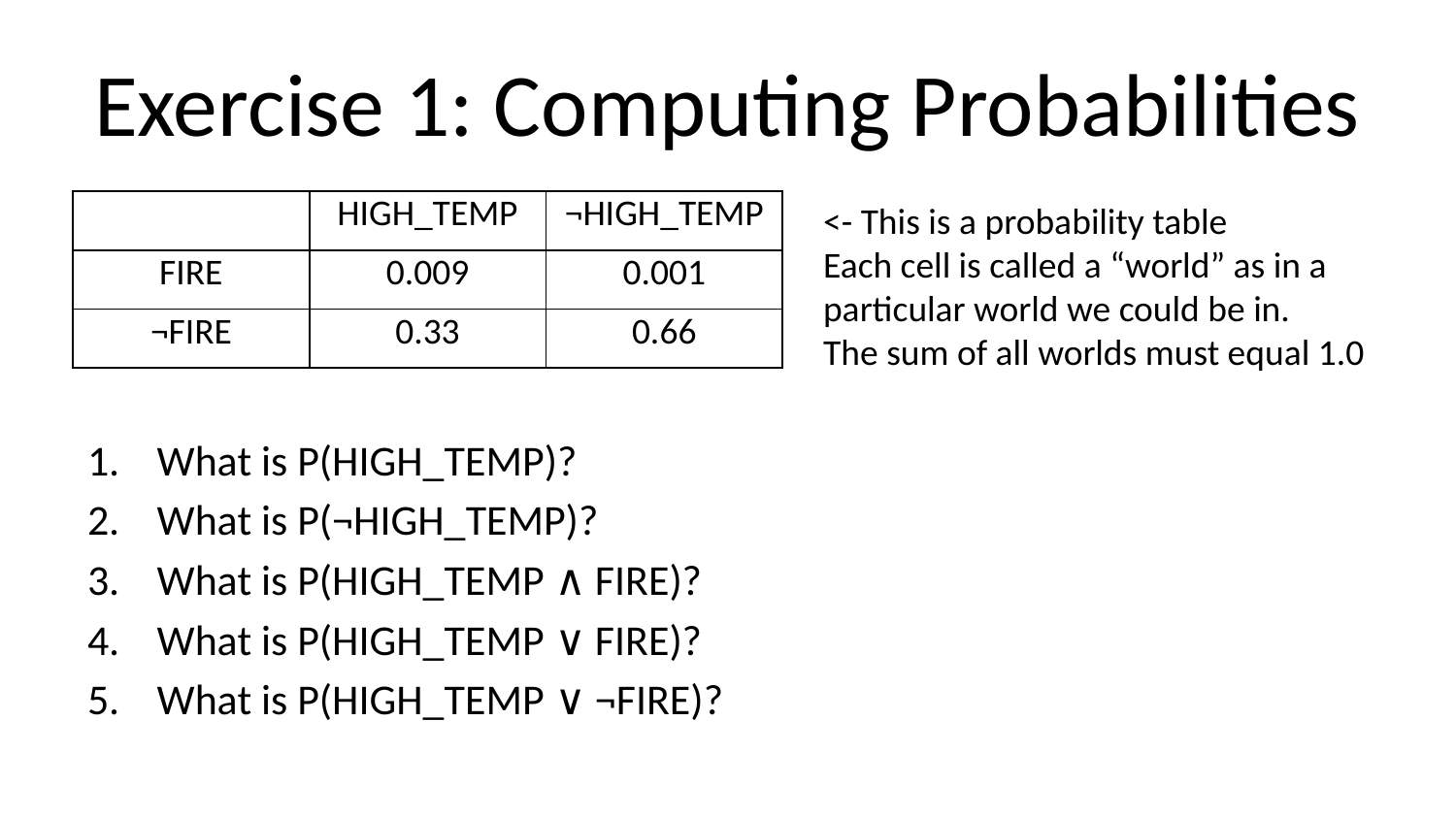

# Exercise 1: Computing Probabilities
|  | HIGH\_TEMP | ¬HIGH\_TEMP |
| --- | --- | --- |
| FIRE | 0.009 | 0.001 |
| ¬FIRE | 0.33 | 0.66 |
<- This is a probability table
Each cell is called a “world” as in a particular world we could be in.
The sum of all worlds must equal 1.0
What is P(HIGH_TEMP)?
What is P(¬HIGH_TEMP)?
What is P(HIGH_TEMP ∧ FIRE)?
What is P(HIGH_TEMP ∨ FIRE)?
What is P(HIGH_TEMP ∨ ¬FIRE)?